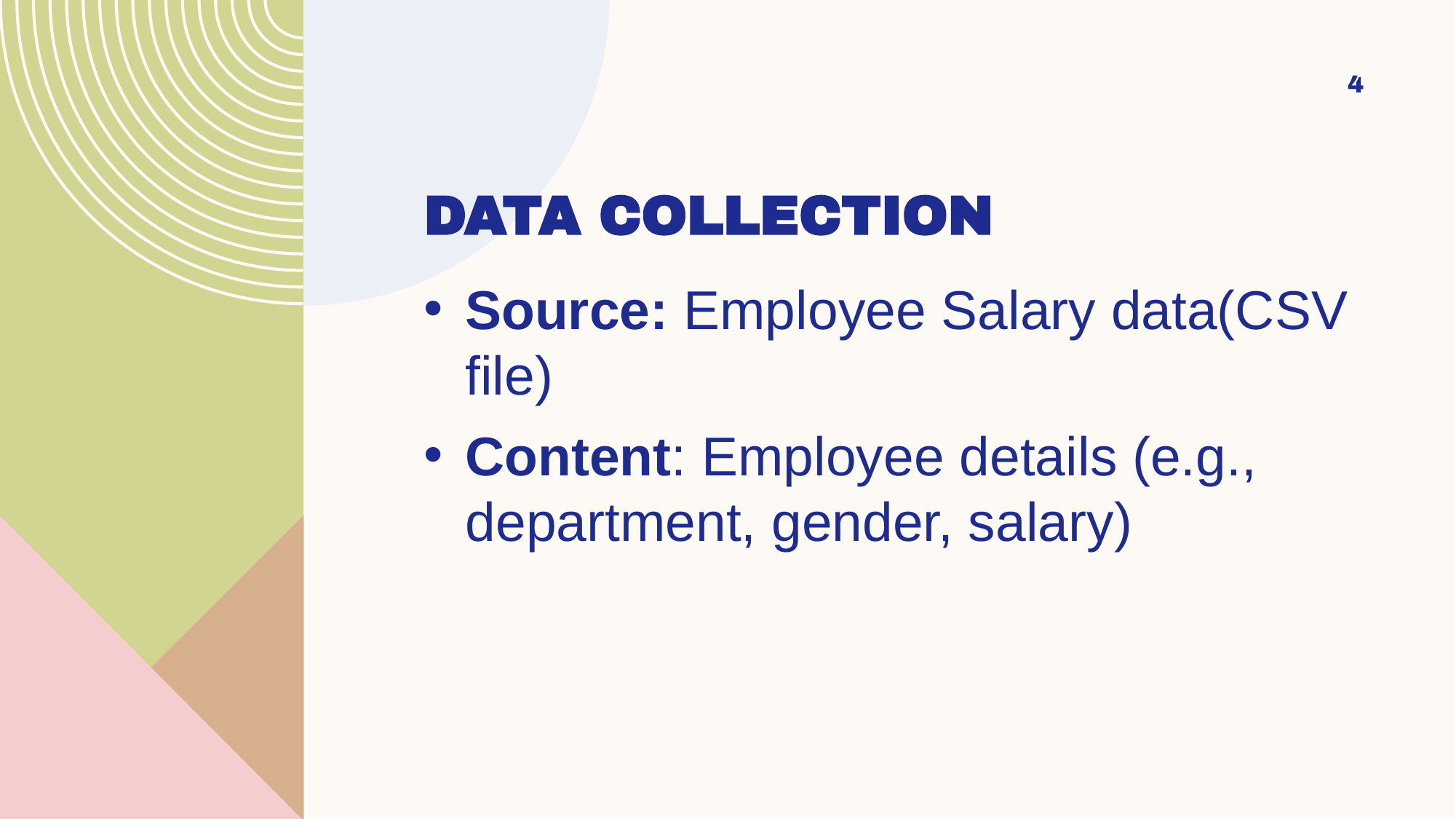

4
# Data collection
Source: Employee Salary data(CSV file)
Content: Employee details (e.g., department, gender, salary)